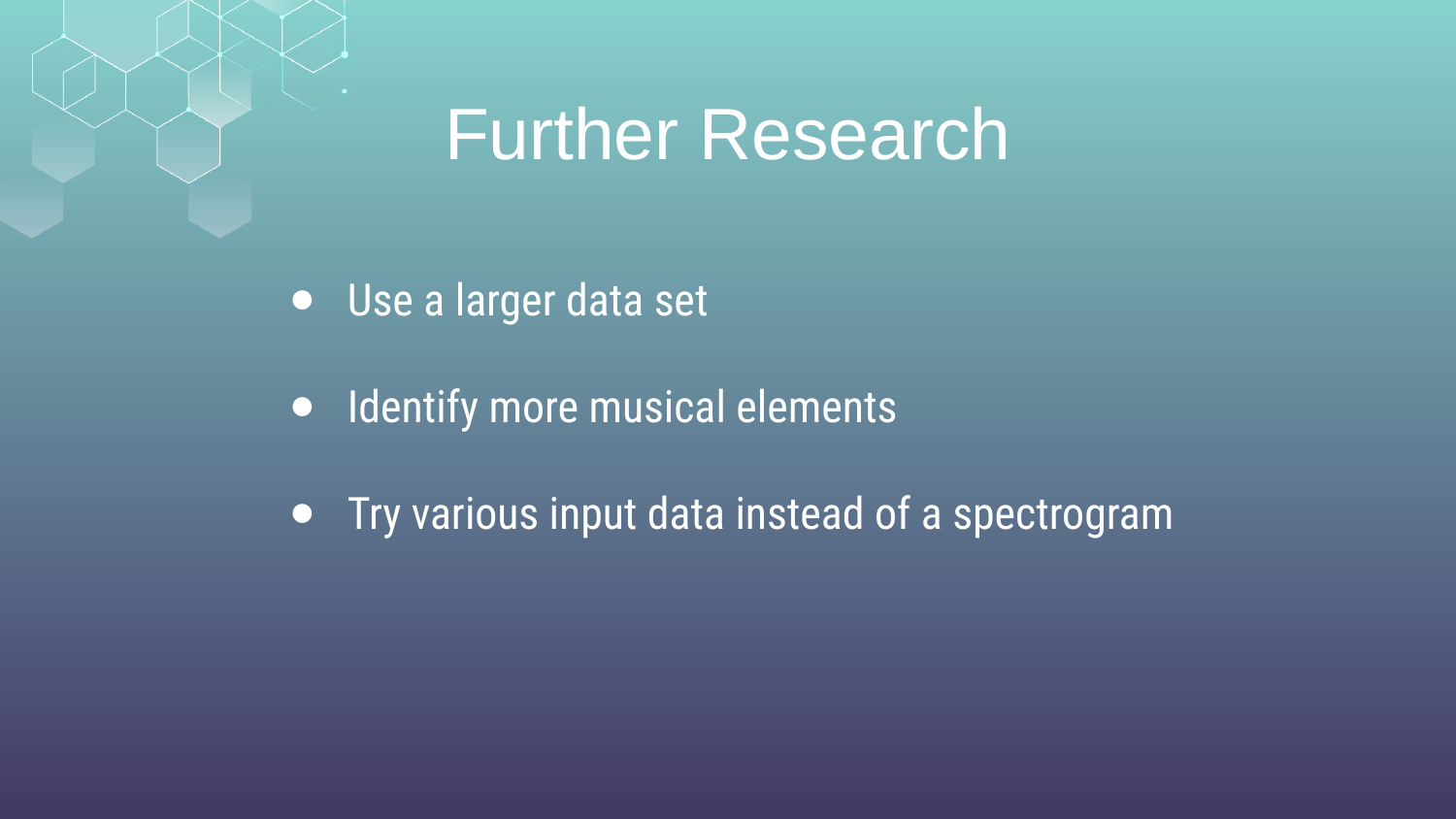

# Further Research

Use a larger data set

Identify more musical elements

Try various input data instead of a spectrogram